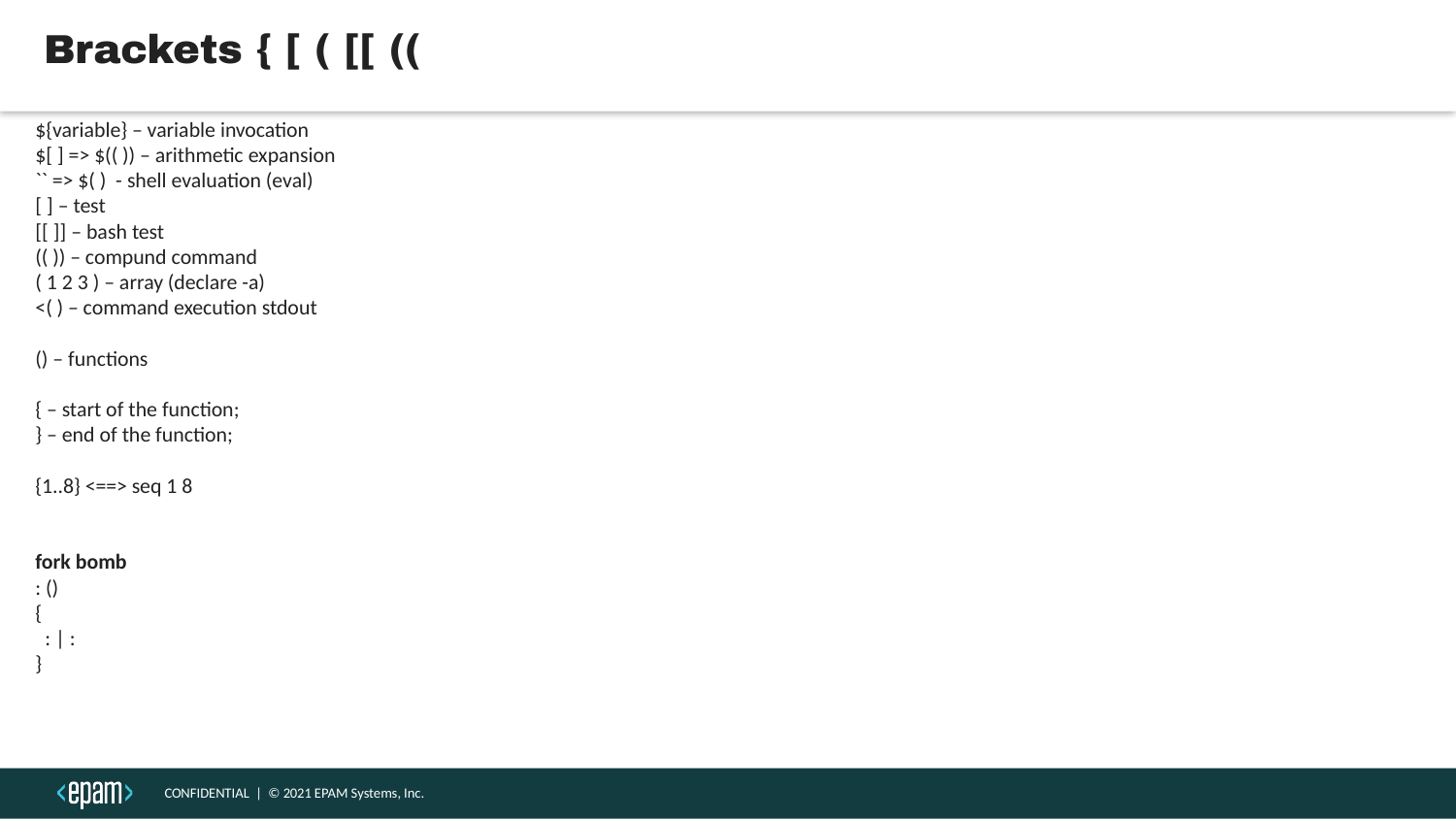

Brackets { [ ( [[ ((
${variable} – variable invocation
$[ ] => $(( )) – arithmetic expansion
`` => $( )  - shell evaluation (eval)
[ ] – test
[[ ]] – bash test
(( )) – compund command
( 1 2 3 ) – array (declare -a)
<( ) – command execution stdout

() – functions

{ – start of the function;
} – end of the function;

{1..8} <==> seq 1 8

fork bomb
: ()
{
  : | :
}